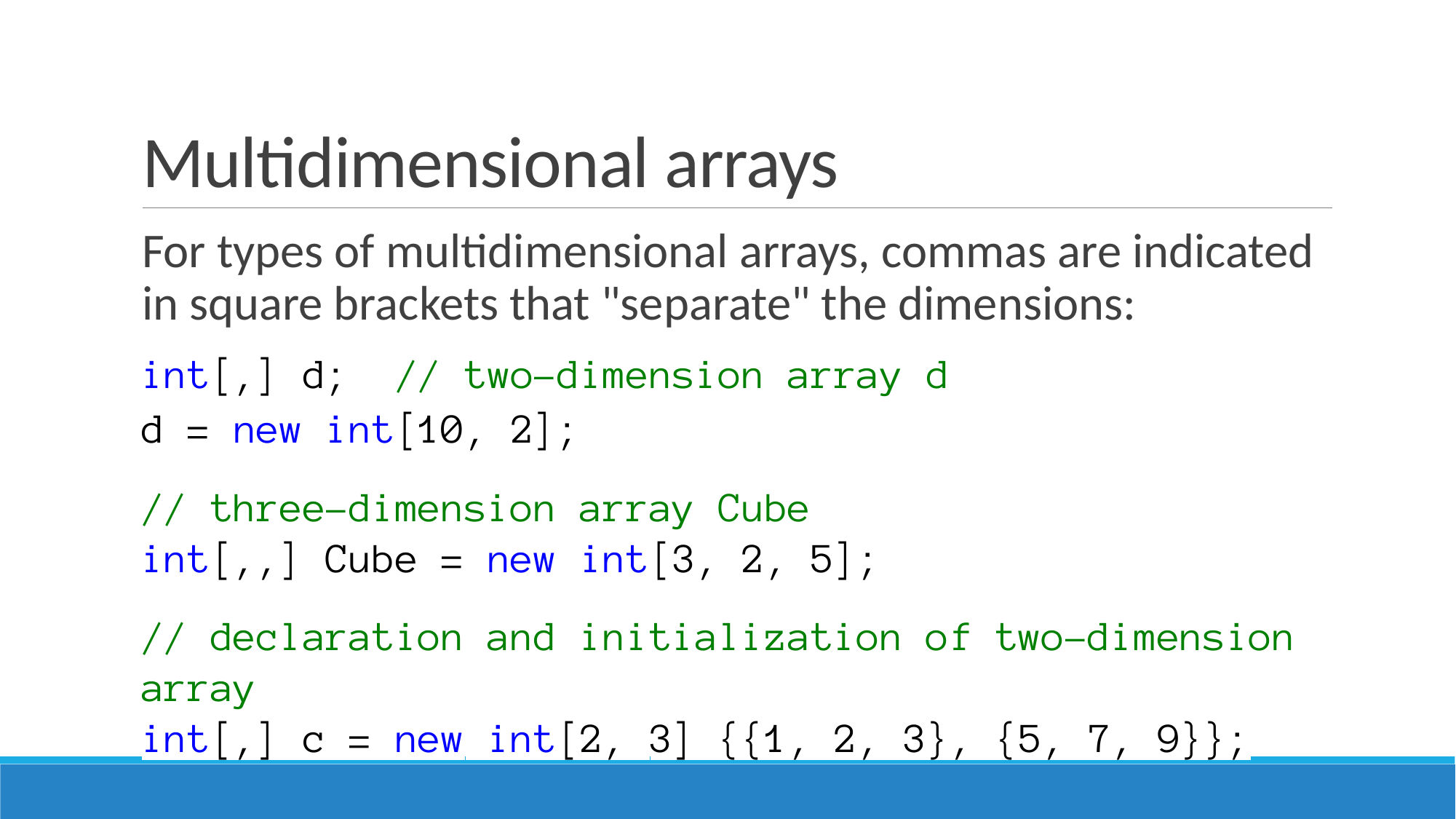

# Multidimensional arrays
For types of multidimensional arrays, commas are indicated in square brackets that "separate" the dimensions:
int[,] d;  // two-dimension array d
d = new int[10, 2];
// three-dimension array Cube
int[,,] Cube = new int[3, 2, 5];
// declaration and initialization of two-dimension array
int[,] c = new int[2, 3] {{1, 2, 3}, {5, 7, 9}};